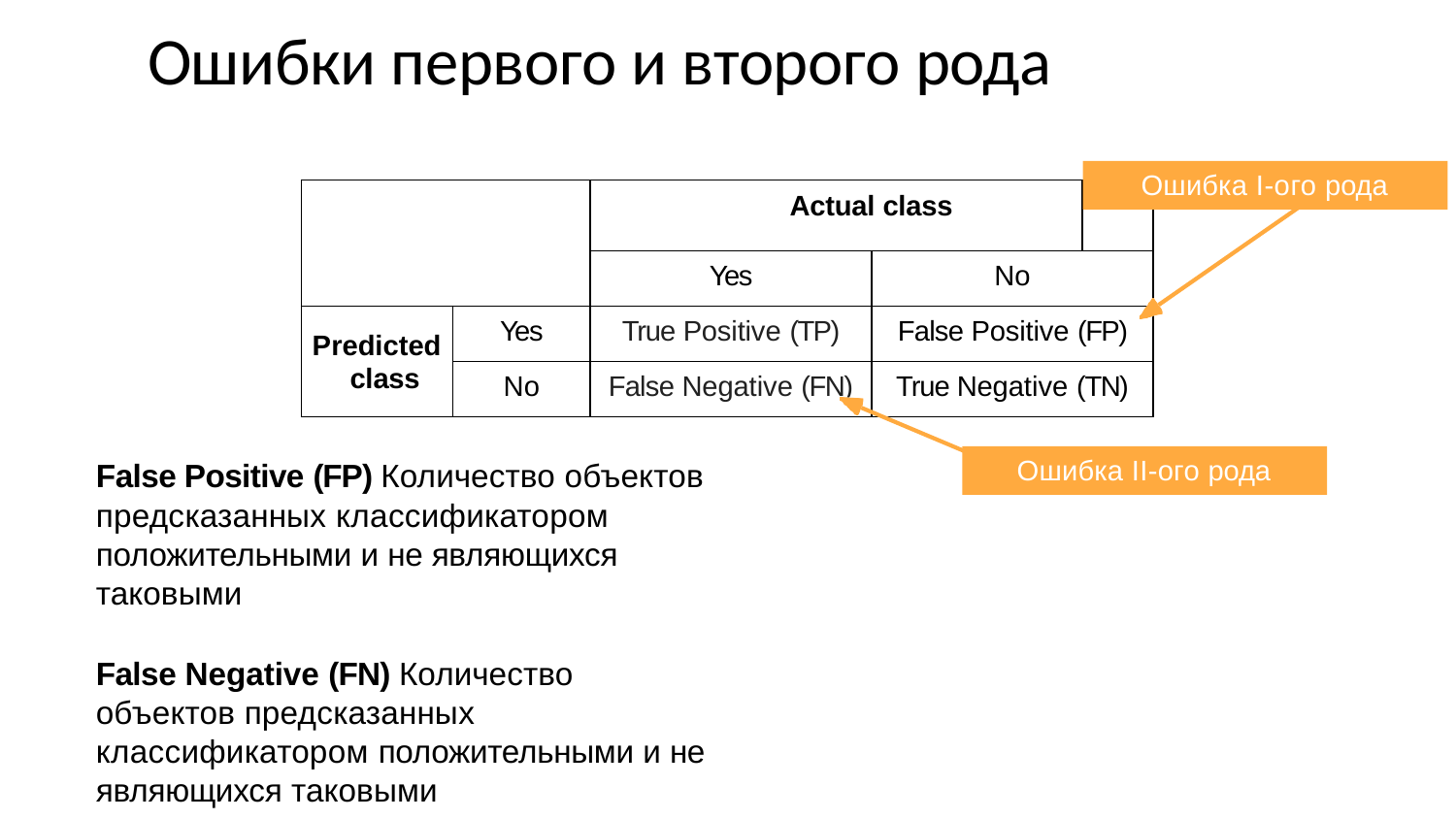

# Ошибки первого и второго рода

Ошибка I-ого рода
|  |  | Actual class |  |  |
| --- | --- | --- | --- | --- |
|  |  |  |  |  |
|  |  | Yes | No |  |
| Predicted class | Yes | True Positive (TP) | False Positive (FP) |  |
|  | No | False Negative (FN) | True Negative (TN) |  |

Ошибка II-ого рода
False Positive (FP) Количество объектов  предсказанных классификатором  положительными и не являющихся  таковыми
False Negative (FN) Количество  объектов предсказанных  классификатором положительными и не  являющихся таковыми